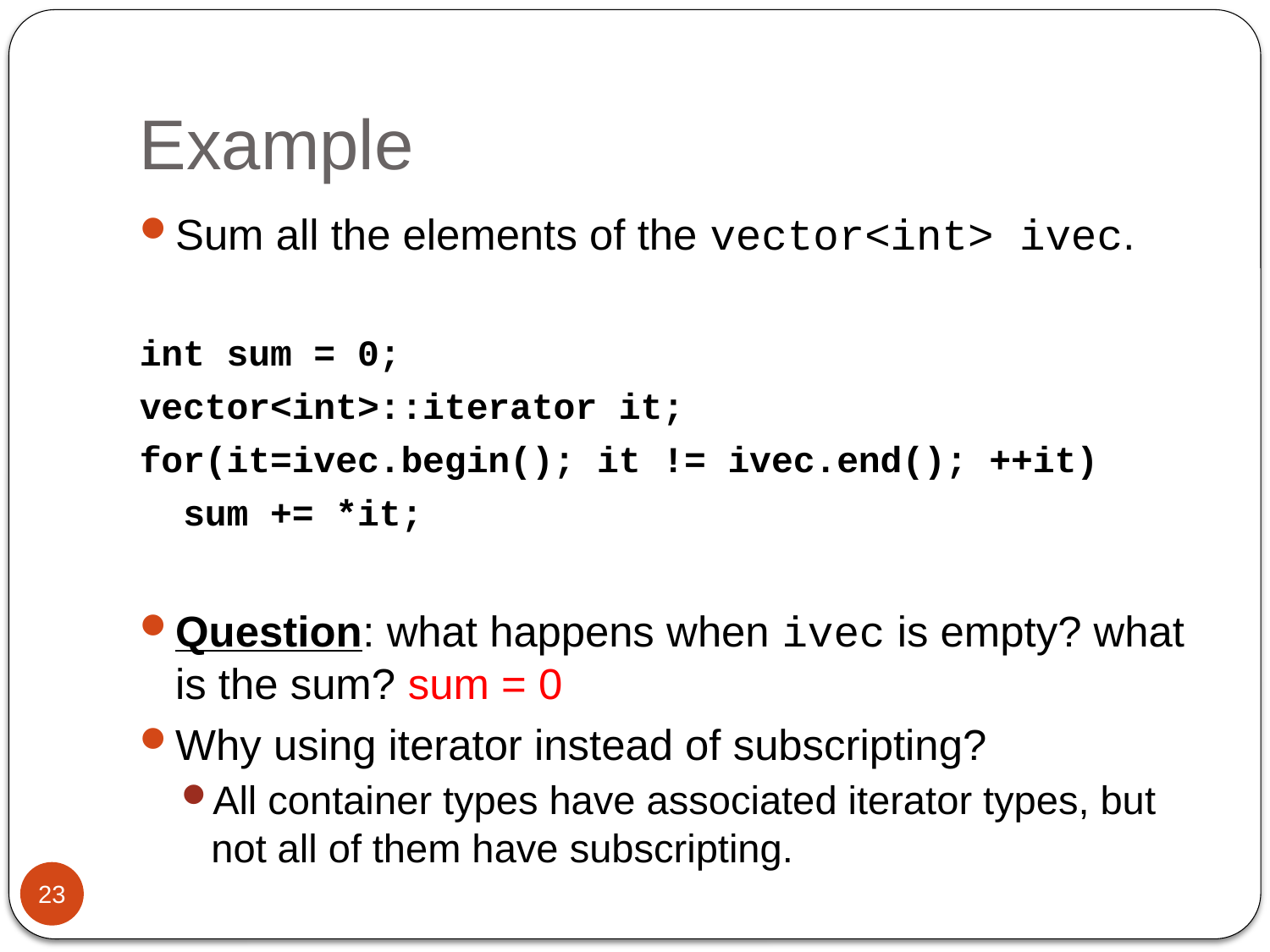

# Example
Sum all the elements of the vector<int> ivec.

int sum = 0;
vector<int>::iterator it;
for(it=ivec.begin(); it != ivec.end(); ++it)
  sum += *it;

Question: what happens when ivec is empty? what is the sum? sum = 0
Why using iterator instead of subscripting?
All container types have associated iterator types, but not all of them have subscripting.

23